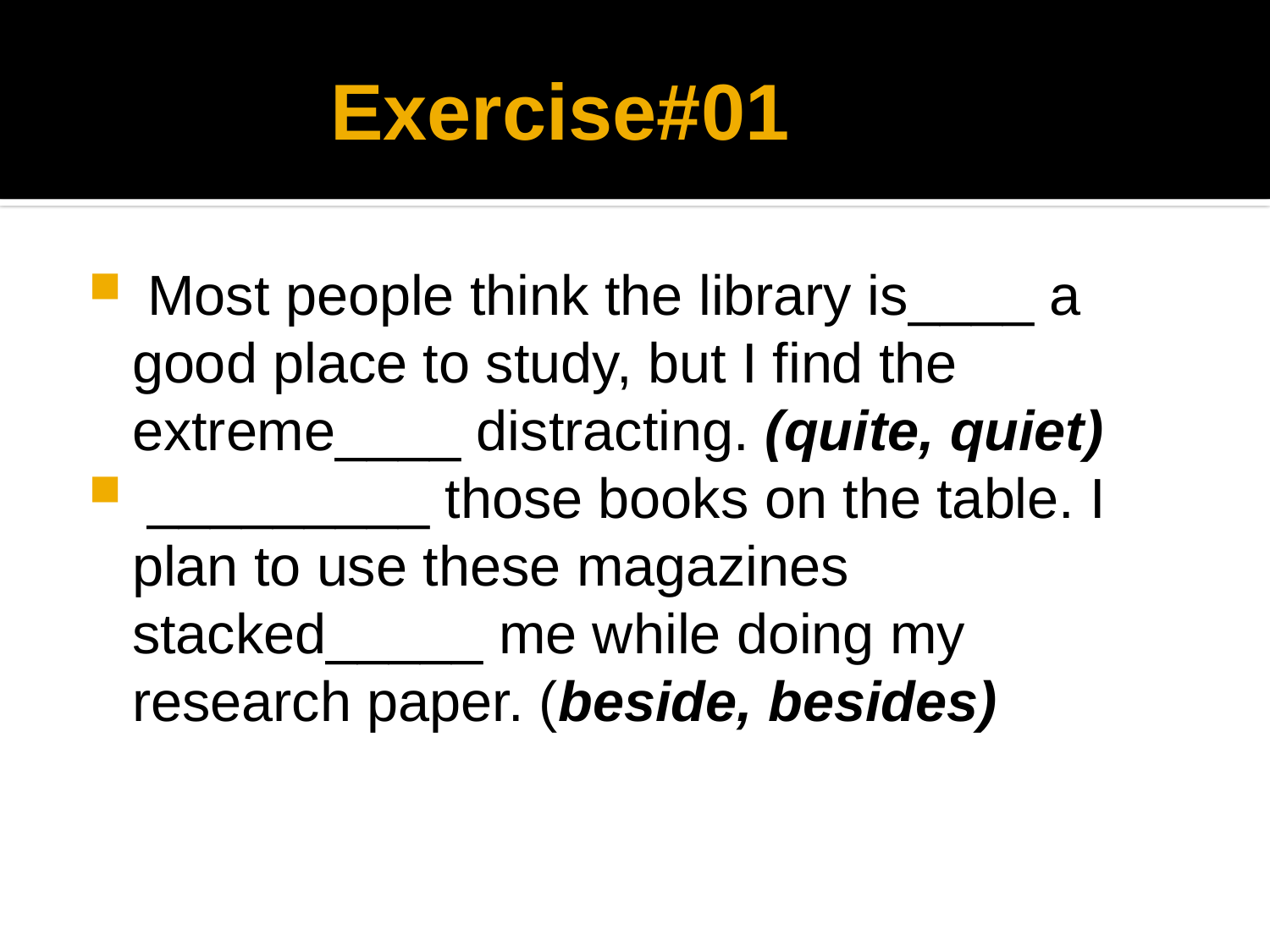

# Exercise#01
 Most people think the library is____ a good place to study, but I find the extreme____ distracting. (quite, quiet)
 _________ those books on the table. I plan to use these magazines stacked_____ me while doing my research paper. (beside, besides)